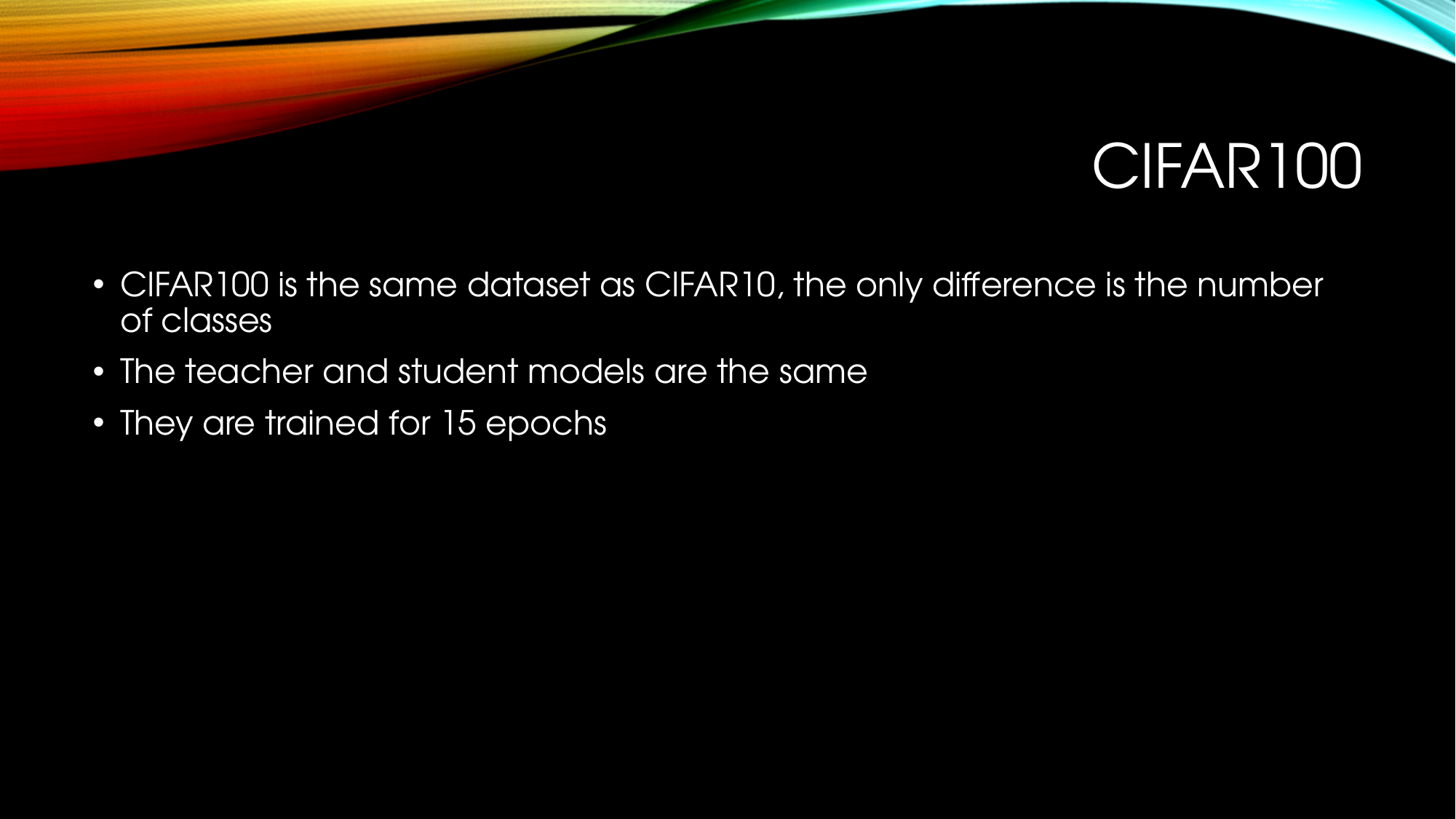

# CIFAR100
CIFAR100 is the same dataset as CIFAR10, the only difference is the number of classes
The teacher and student models are the same
They are trained for 15 epochs